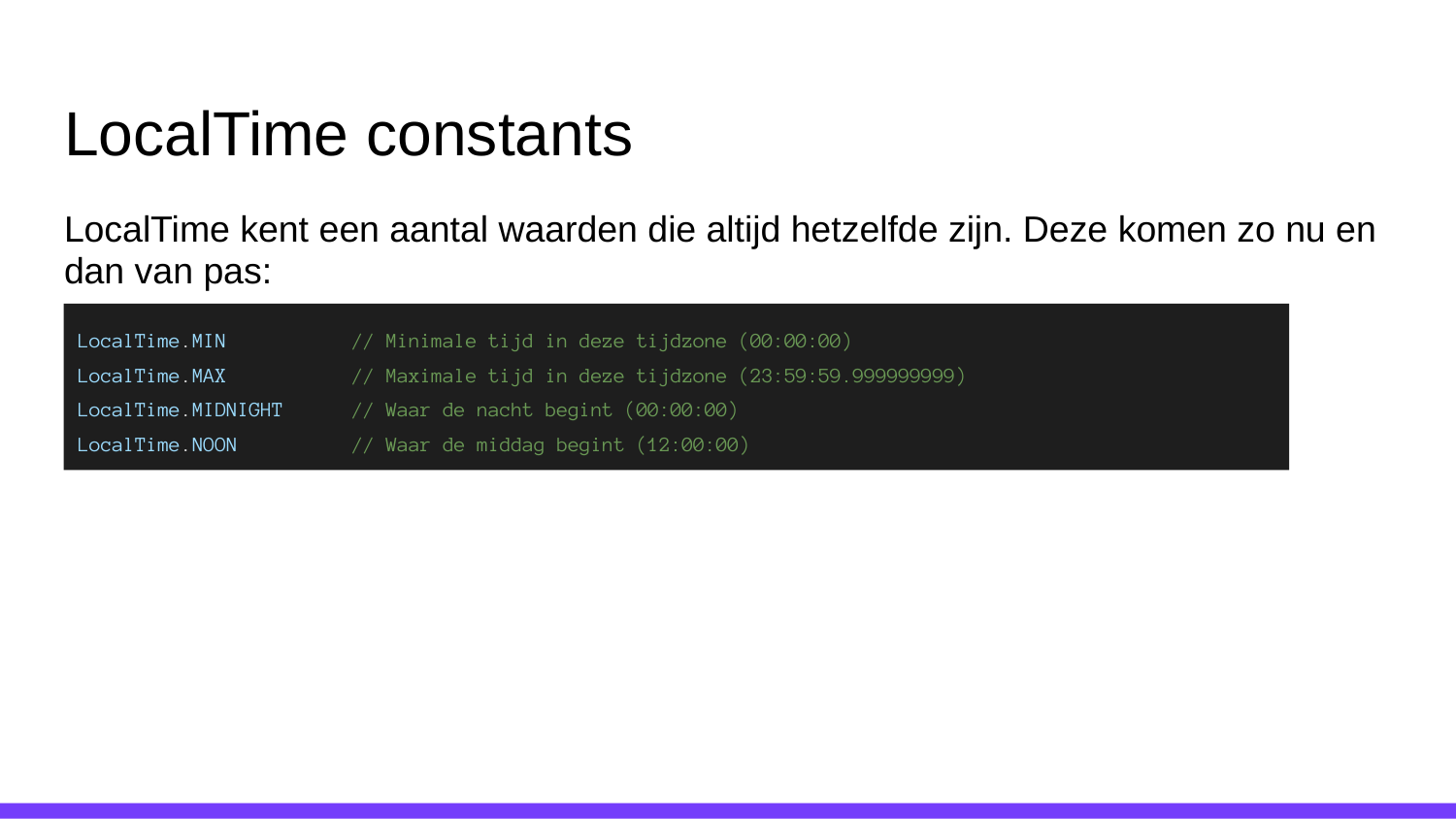

# LocalTime constants
LocalTime kent een aantal waarden die altijd hetzelfde zijn. Deze komen zo nu en dan van pas:

LocalTime.MIN           // Minimale tijd in deze tijdzone (00:00:00)
LocalTime.MAX           // Maximale tijd in deze tijdzone (23:59:59.999999999)
LocalTime.MIDNIGHT      // Waar de nacht begint (00:00:00)
LocalTime.NOON          // Waar de middag begint (12:00:00)